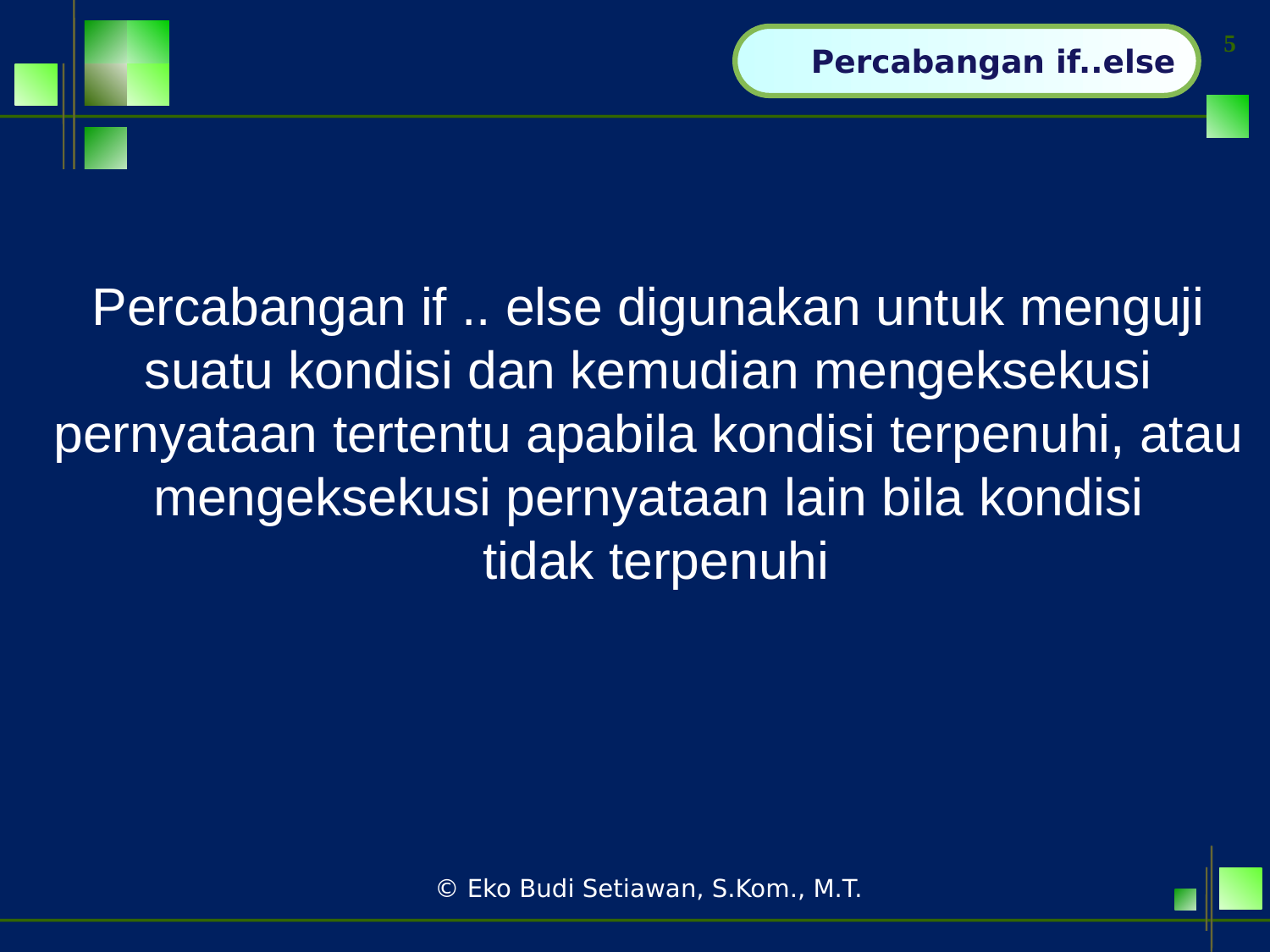

Percabangan if..else
Percabangan if .. else digunakan untuk menguji suatu kondisi dan kemudian mengeksekusi pernyataan tertentu apabila kondisi terpenuhi, atau mengeksekusi pernyataan lain bila kondisi
 tidak terpenuhi
© Eko Budi Setiawan, S.Kom., M.T.